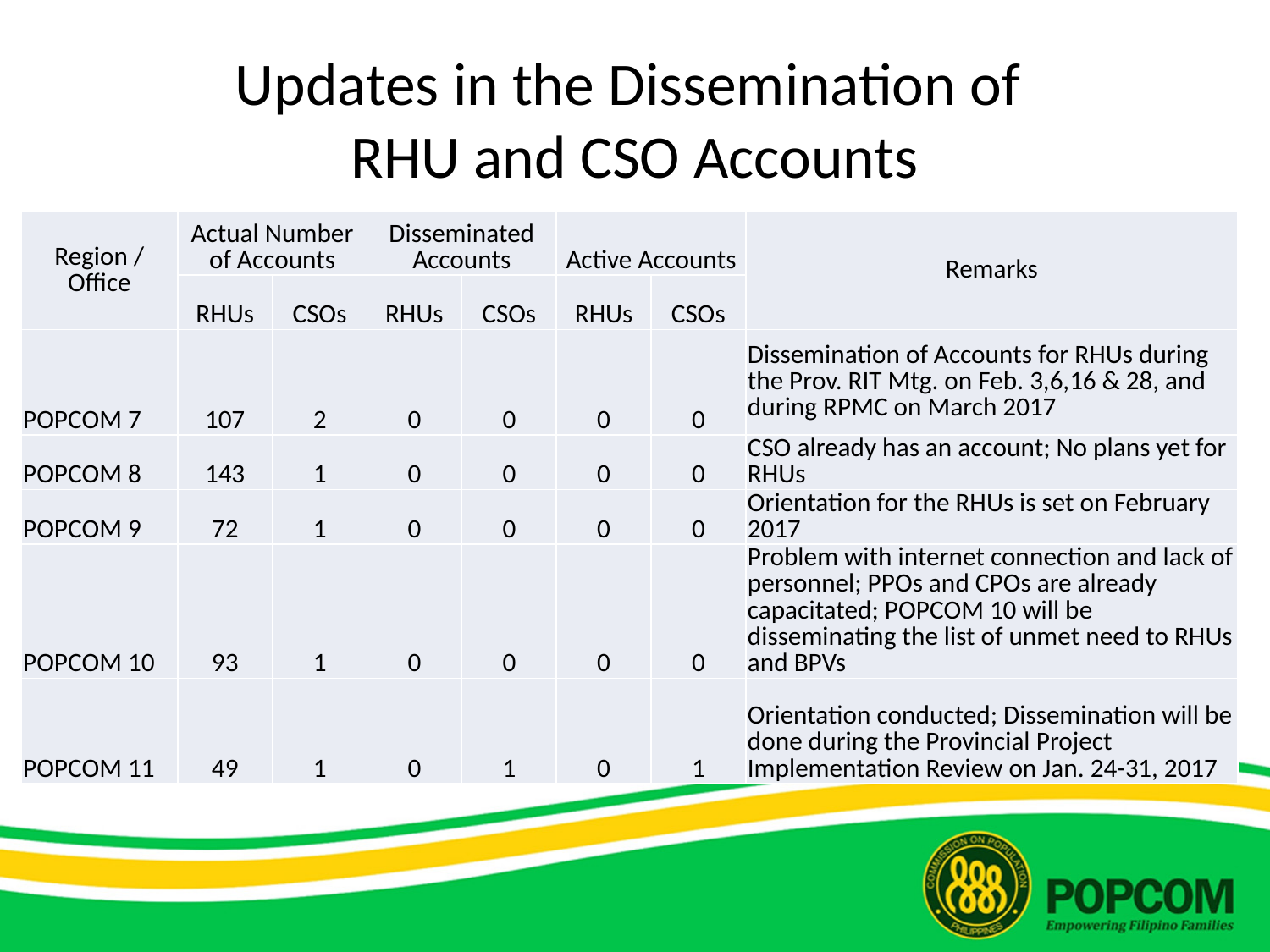

# Updates in the Dissemination of RHU and CSO Accounts
| Region / Office | Actual Number of Accounts |  | Disseminated Accounts |  | Active Accounts |  | Remarks |
| --- | --- | --- | --- | --- | --- | --- | --- |
|  | RHUs | CSOs | RHUs | CSOs | RHUs | CSOs |  |
| POPCOM 7 | 107 | 2 | 0 | 0 | 0 | 0 | Dissemination of Accounts for RHUs during the Prov. RIT Mtg. on Feb. 3,6,16 & 28, and during RPMC on March 2017 |
| POPCOM 8 | 143 | 1 | 0 | 0 | 0 | 0 | CSO already has an account; No plans yet for RHUs |
| POPCOM 9 | 72 | 1 | 0 | 0 | 0 | 0 | Orientation for the RHUs is set on February 2017 |
| POPCOM 10 | 93 | 1 | 0 | 0 | 0 | 0 | Problem with internet connection and lack of personnel; PPOs and CPOs are already capacitated; POPCOM 10 will be disseminating the list of unmet need to RHUs and BPVs |
| POPCOM 11 | 49 | 1 | 0 | 1 | 0 | 1 | Orientation conducted; Dissemination will be done during the Provincial Project Implementation Review on Jan. 24-31, 2017 |